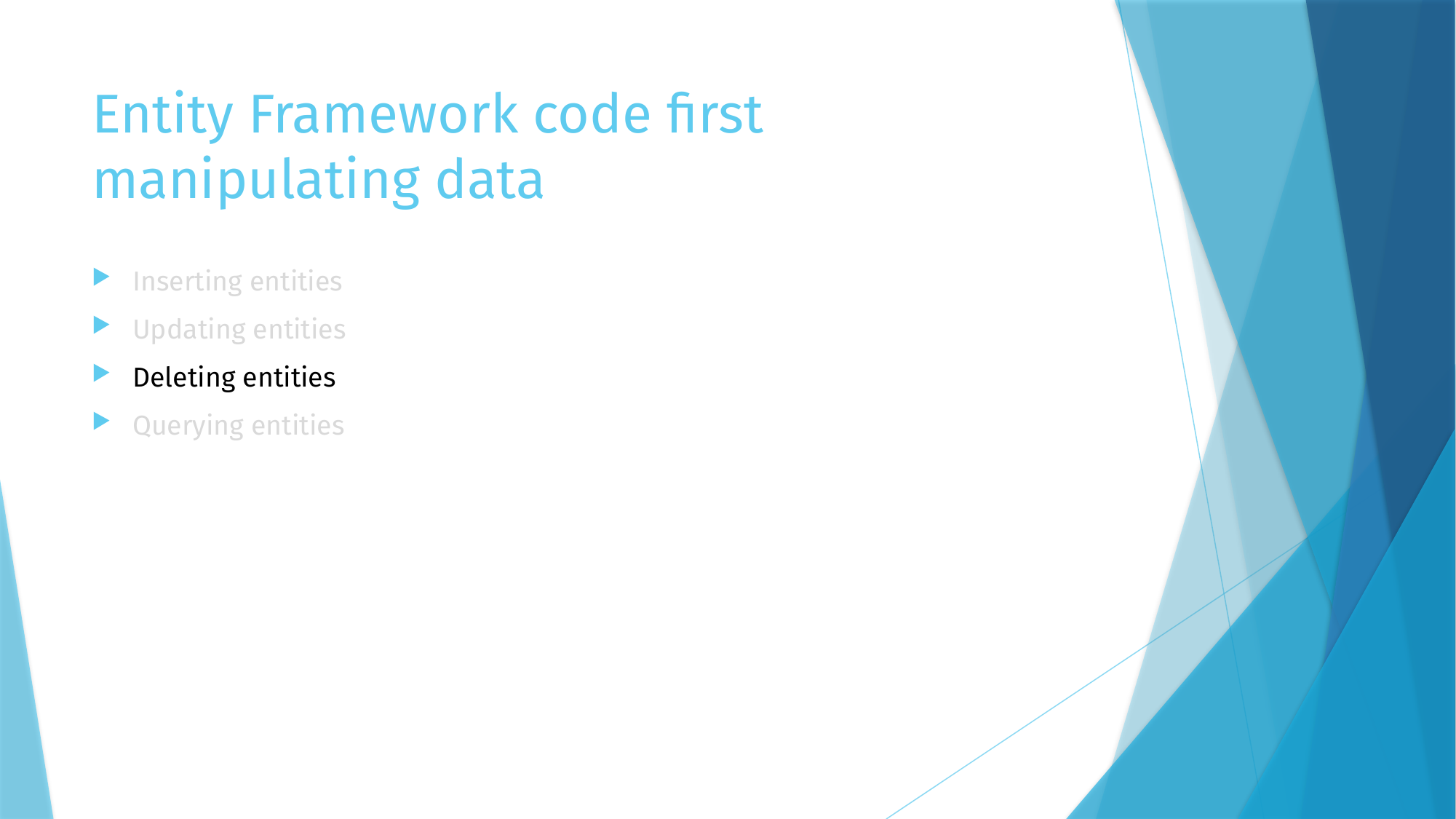

# Entity Framework code first manipulating data
Inserting entities
Updating entities
Deleting entities
Querying entities